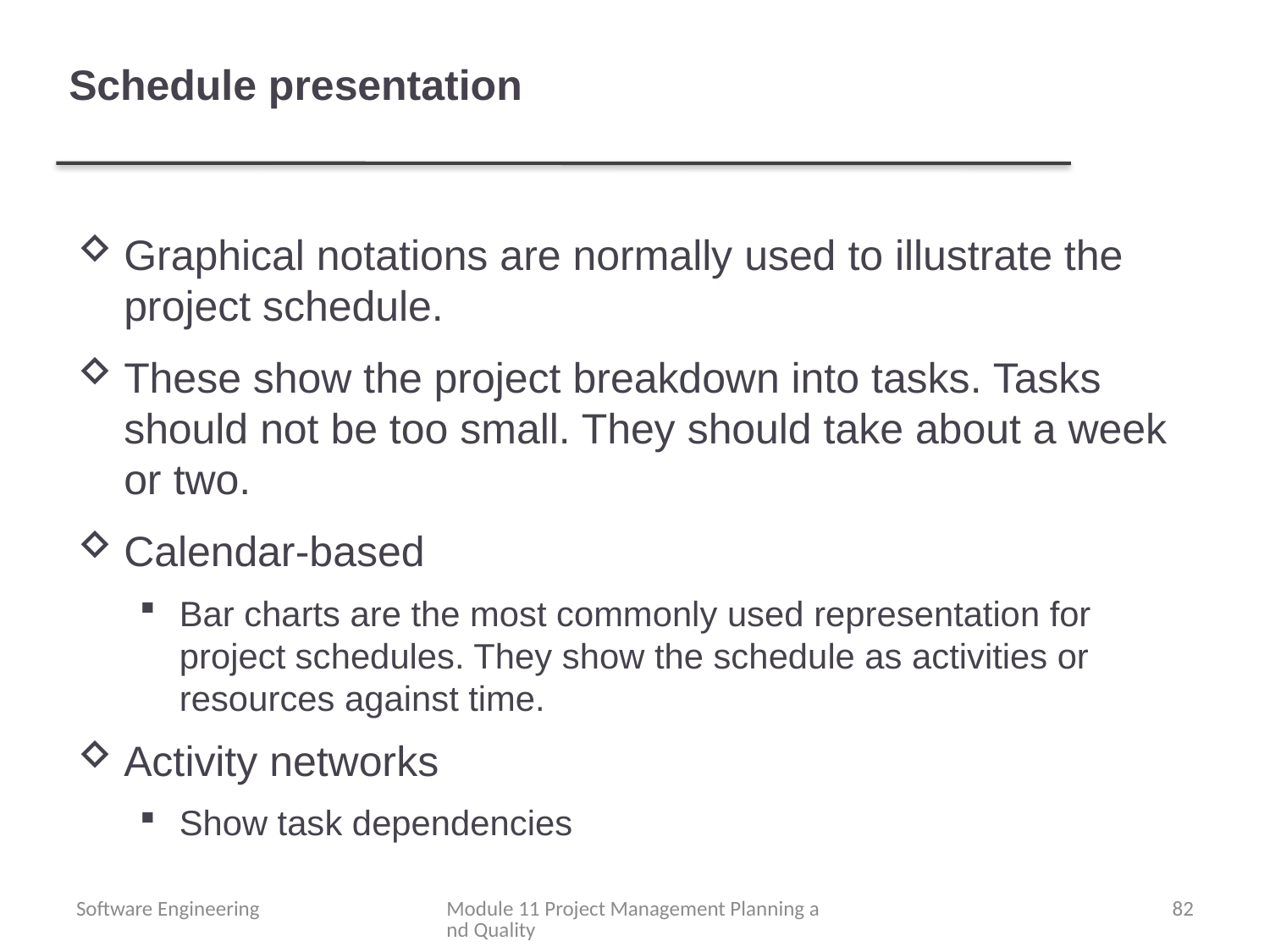

# Schedule presentation
Graphical notations are normally used to illustrate the project schedule.
These show the project breakdown into tasks. Tasks should not be too small. They should take about a week or two.
Calendar-based
Bar charts are the most commonly used representation for project schedules. They show the schedule as activities or resources against time.
Activity networks
Show task dependencies
Software Engineering
Module 11 Project Management Planning and Quality
82